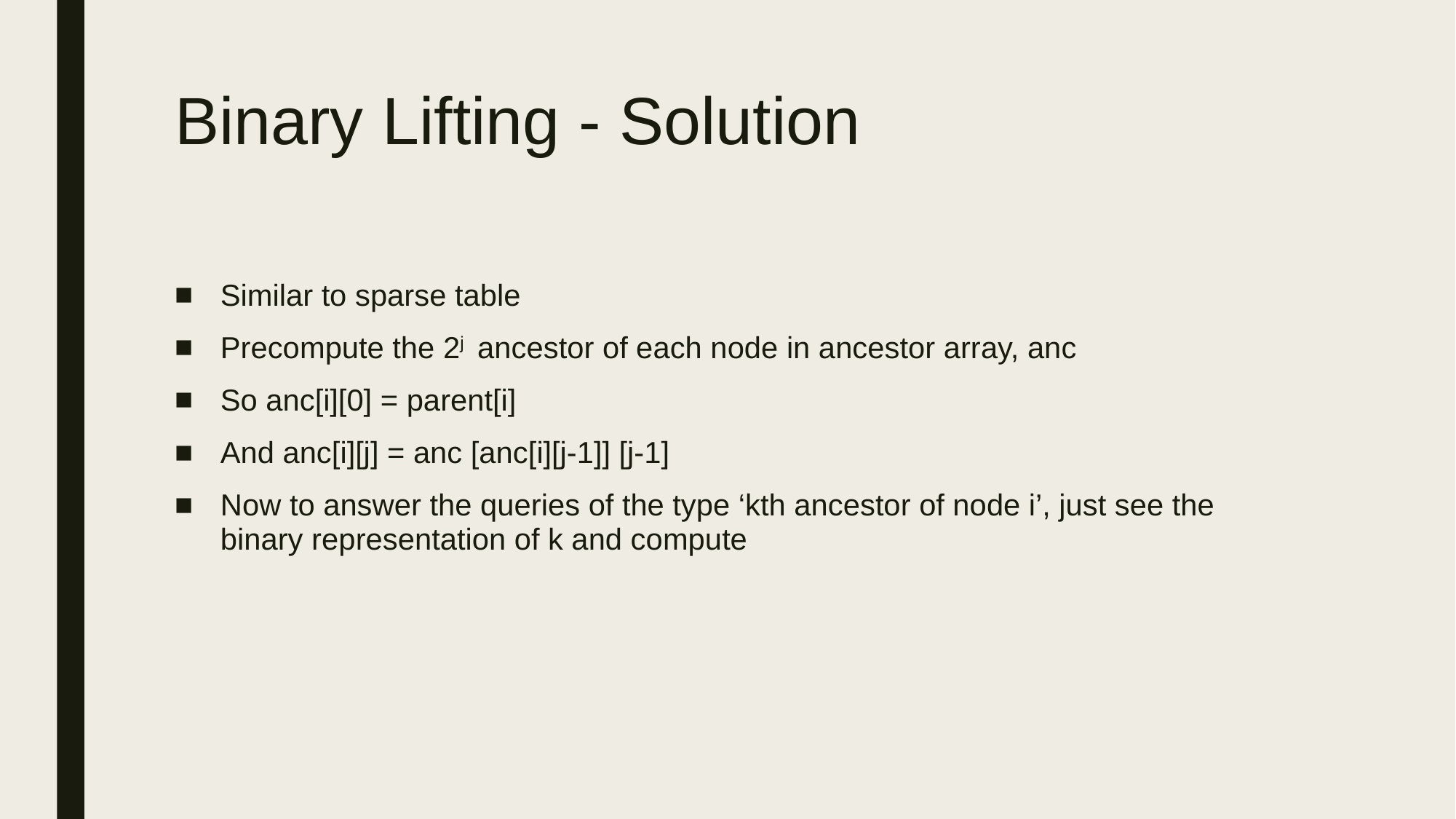

# Binary Lifting - Solution
Similar to sparse table
Precompute the 2j  ancestor of each node in ancestor array, anc
So anc[i][0] = parent[i]
And anc[i][j] = anc [anc[i][j-1]] [j-1]
Now to answer the queries of the type ‘kth ancestor of node i’, just see the binary representation of k and compute